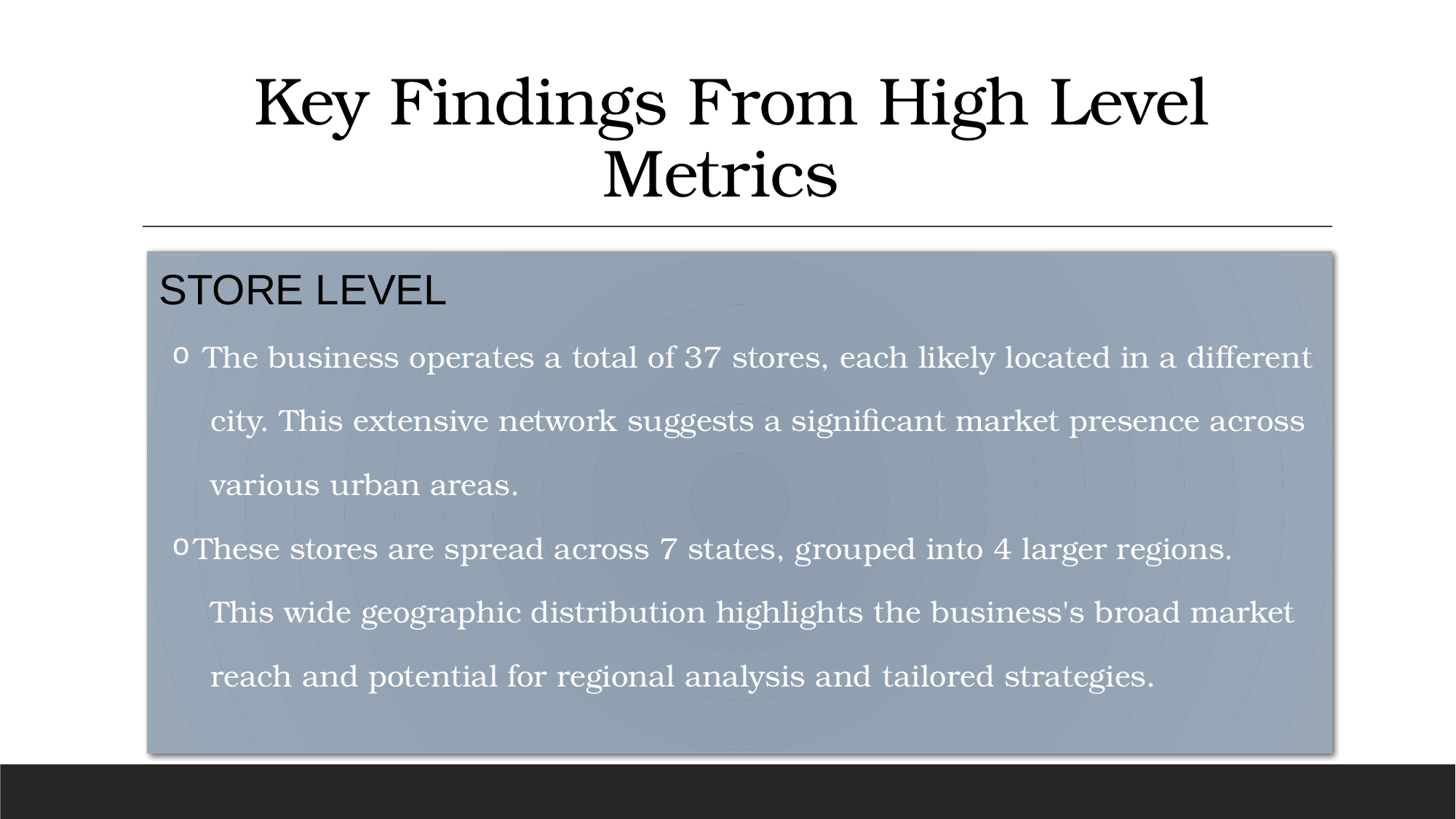

# Key Findings From High Level Metrics
STORE LEVEL
 The business operates a total of 37 stores, each likely located in a different
    city. This extensive network suggests a significant market presence across
    various urban areas.
These stores are spread across 7 states, grouped into 4 larger regions.
    This wide geographic distribution highlights the business's broad market
    reach and potential for regional analysis and tailored strategies.